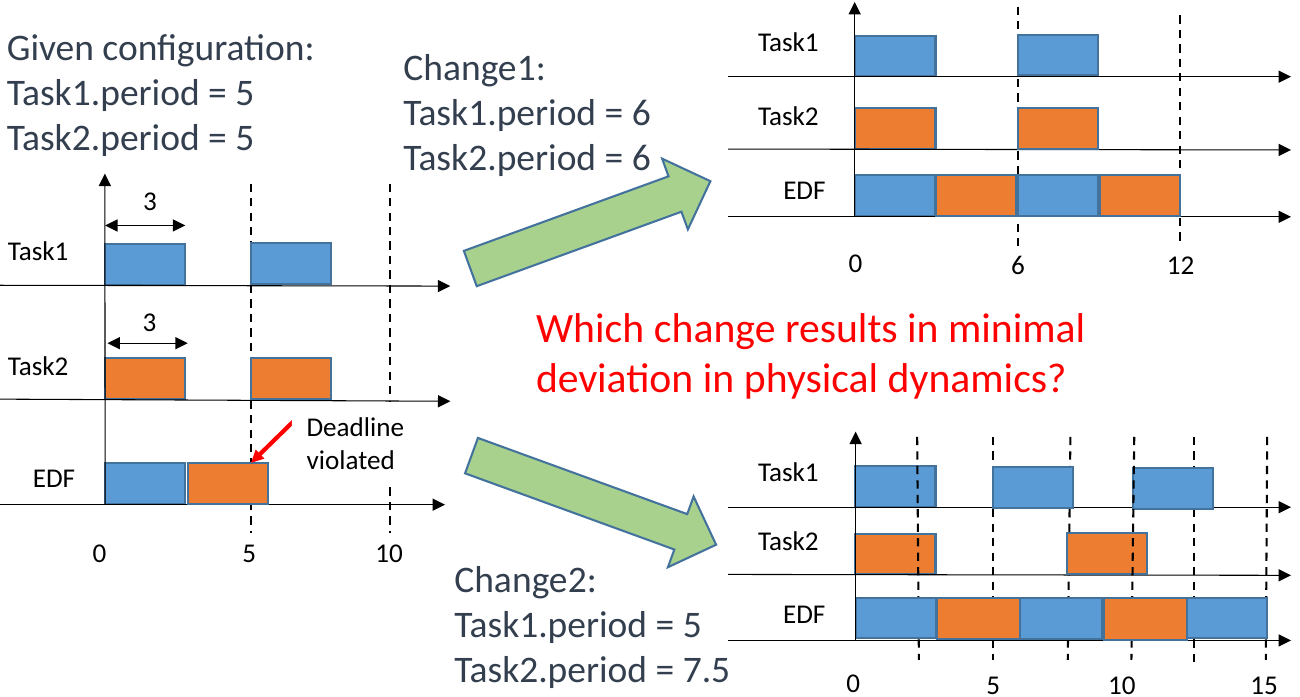

Task1

Task2

EDF

0
6
12
Given configuration:
Task1.period = 5
Task2.period = 5
3
Task1

3
Task2

Deadline violated
EDF

0
5
10
Change1:
Task1.period = 6
Task2.period = 6

Which change results in minimal deviation in physical dynamics?
Task1

Task2

EDF

0
5
10
15

Change2:
Task1.period = 5
Task2.period = 7.5